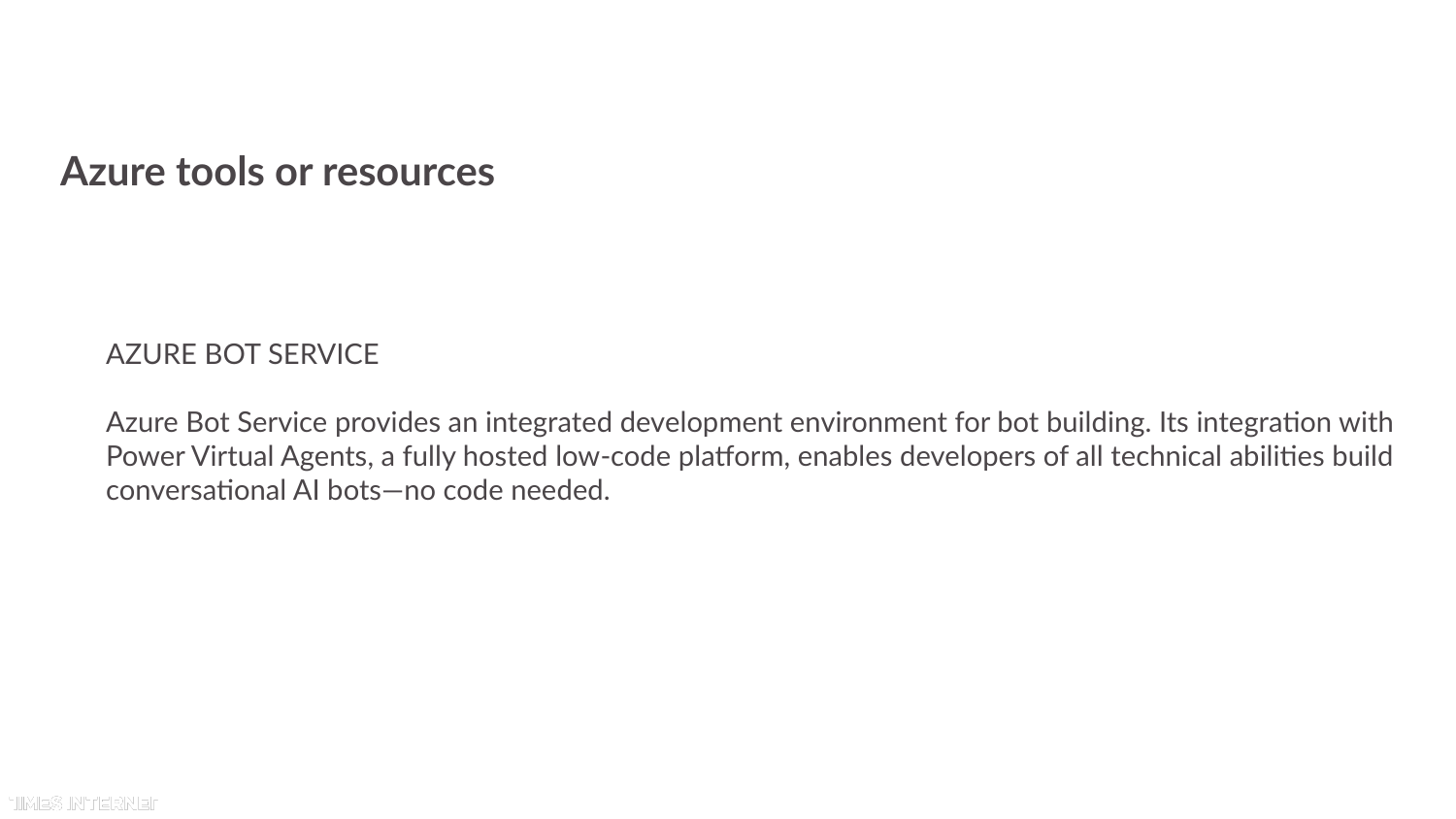

# Azure tools or resources
AZURE BOT SERVICE
Azure Bot Service provides an integrated development environment for bot building. Its integration with Power Virtual Agents, a fully hosted low-code platform, enables developers of all technical abilities build conversational AI bots—no code needed.